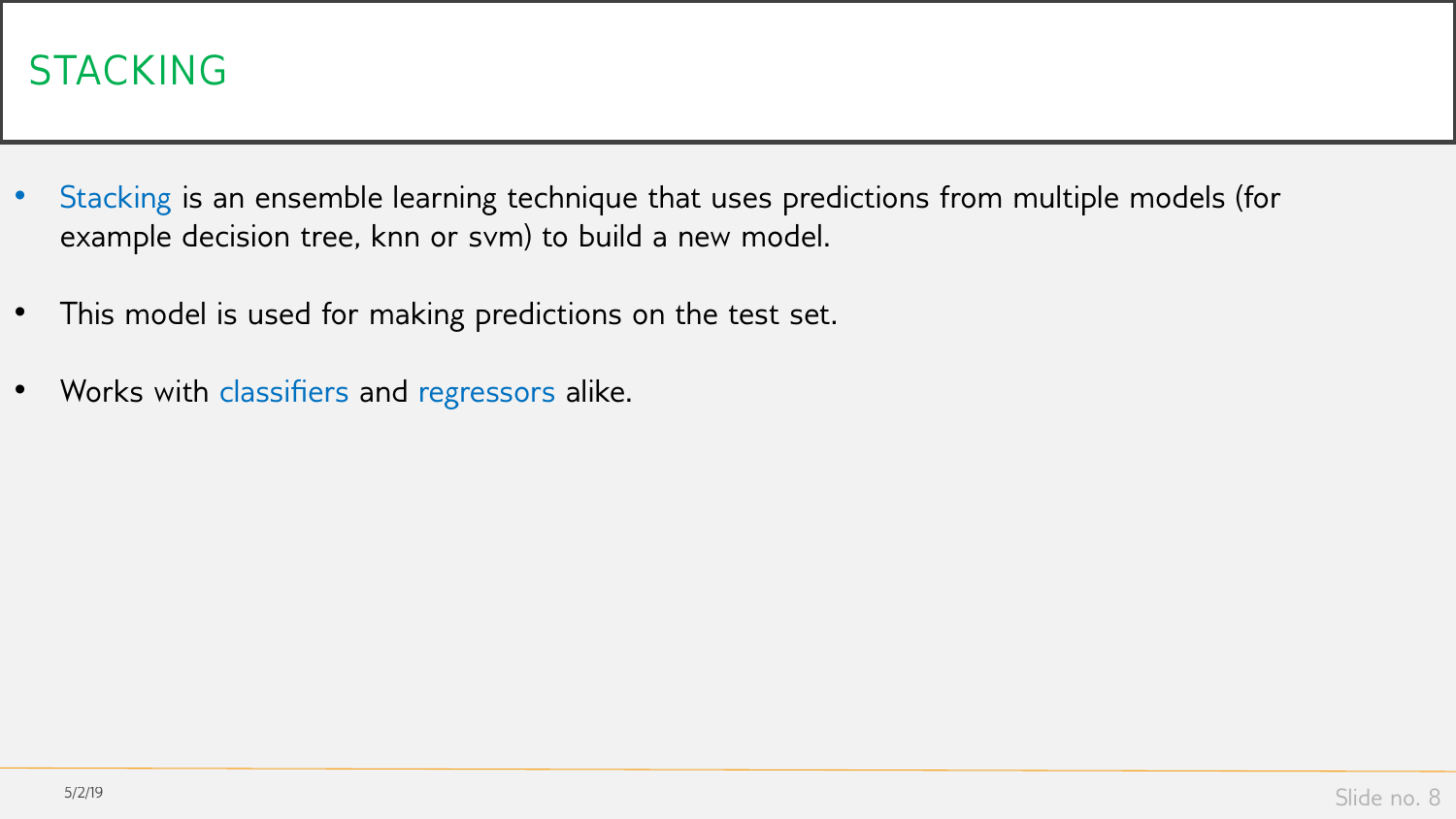

# stacking
Stacking is an ensemble learning technique that uses predictions from multiple models (for example decision tree, knn or svm) to build a new model.

This model is used for making predictions on the test set.

Works with classifiers and regressors alike.

5/2/19
Slide no. 8